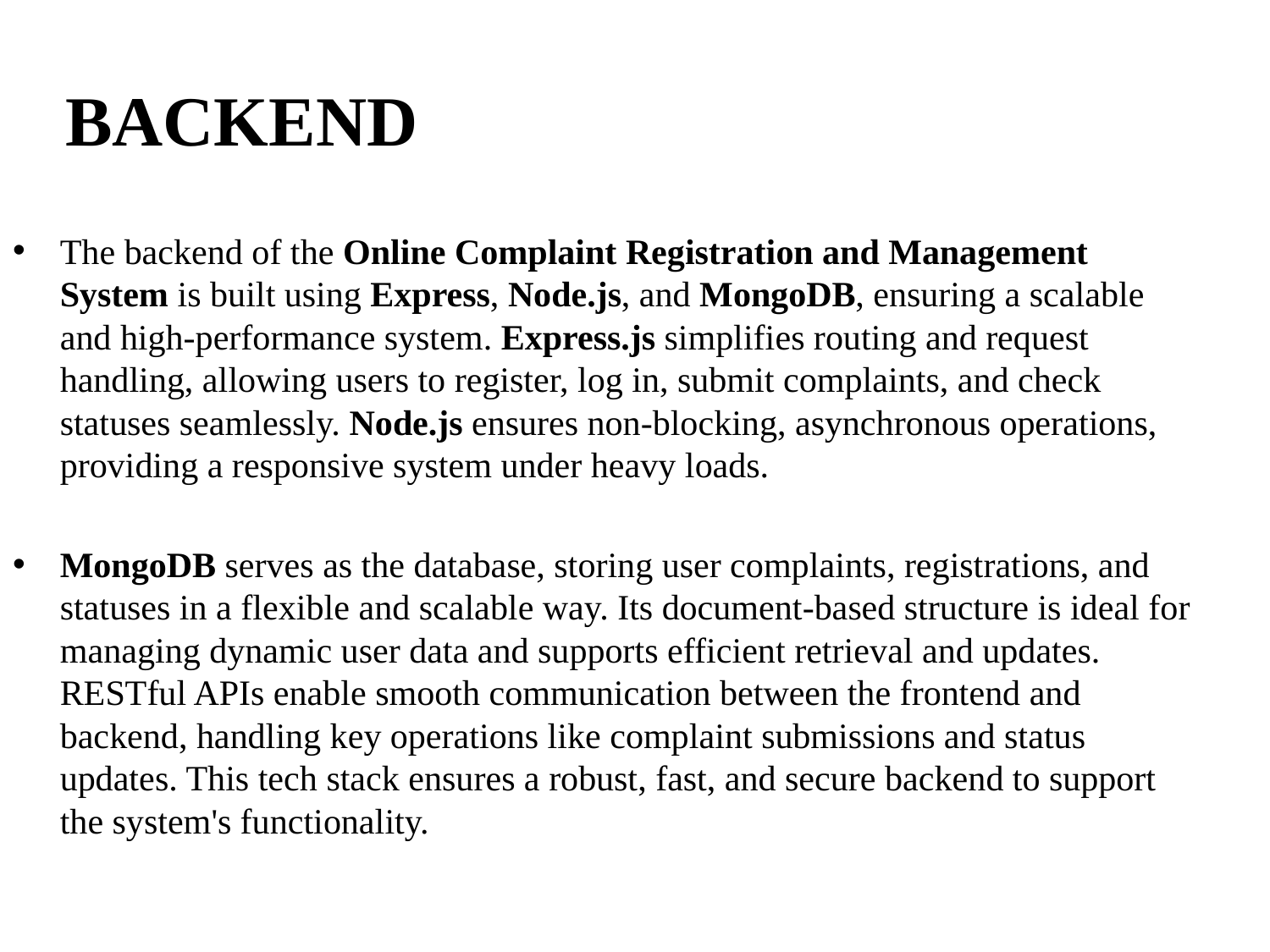

# BACKEND
The backend of the Online Complaint Registration and Management System is built using Express, Node.js, and MongoDB, ensuring a scalable and high-performance system. Express.js simplifies routing and request handling, allowing users to register, log in, submit complaints, and check statuses seamlessly. Node.js ensures non-blocking, asynchronous operations, providing a responsive system under heavy loads.

MongoDB serves as the database, storing user complaints, registrations, and statuses in a flexible and scalable way. Its document-based structure is ideal for managing dynamic user data and supports efficient retrieval and updates. RESTful APIs enable smooth communication between the frontend and backend, handling key operations like complaint submissions and status updates. This tech stack ensures a robust, fast, and secure backend to support the system's functionality.